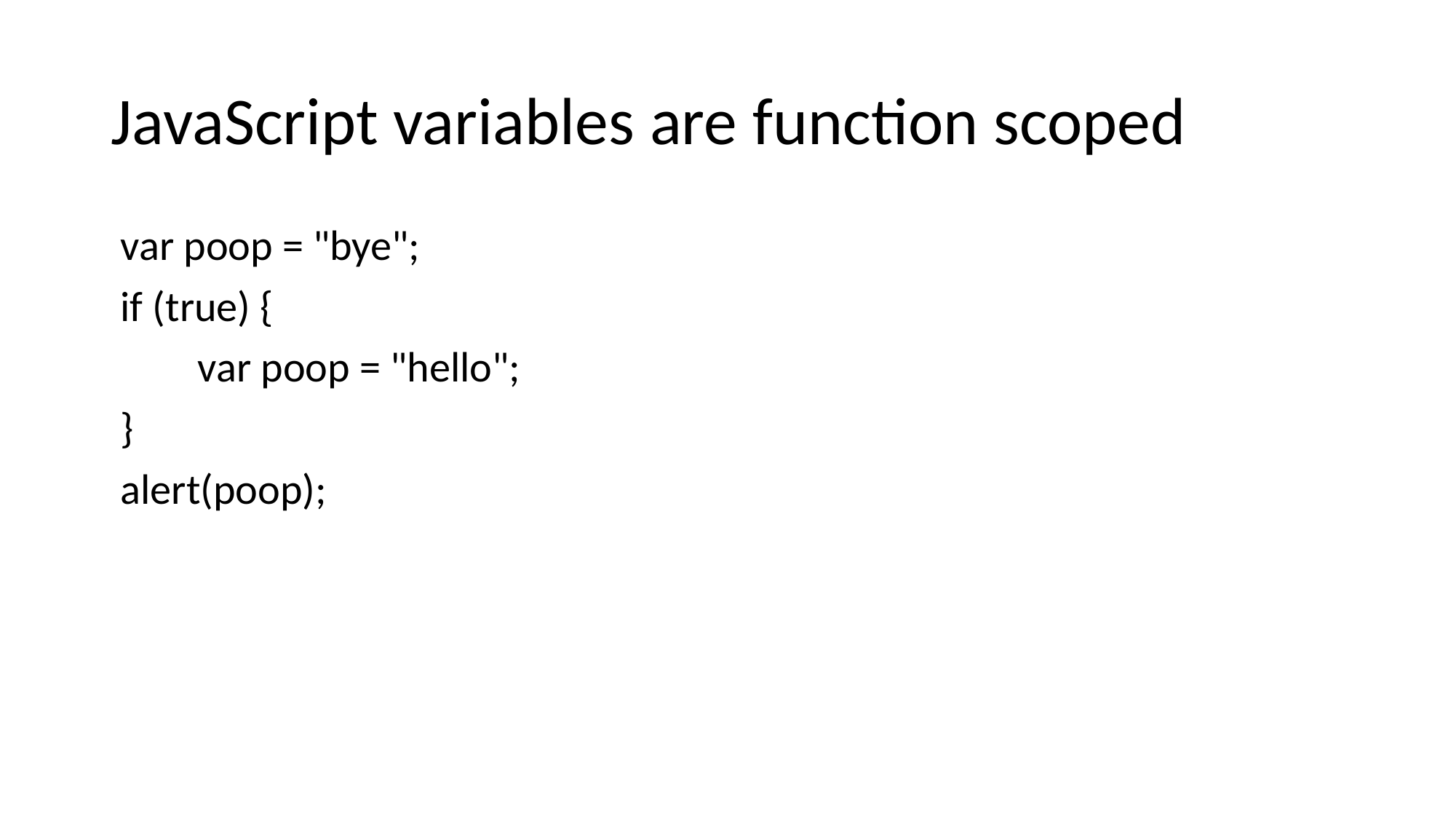

# JavaScript variables are function scoped
 var poop = "bye";
 if (true) {
         var poop = "hello";
 }
 alert(poop);